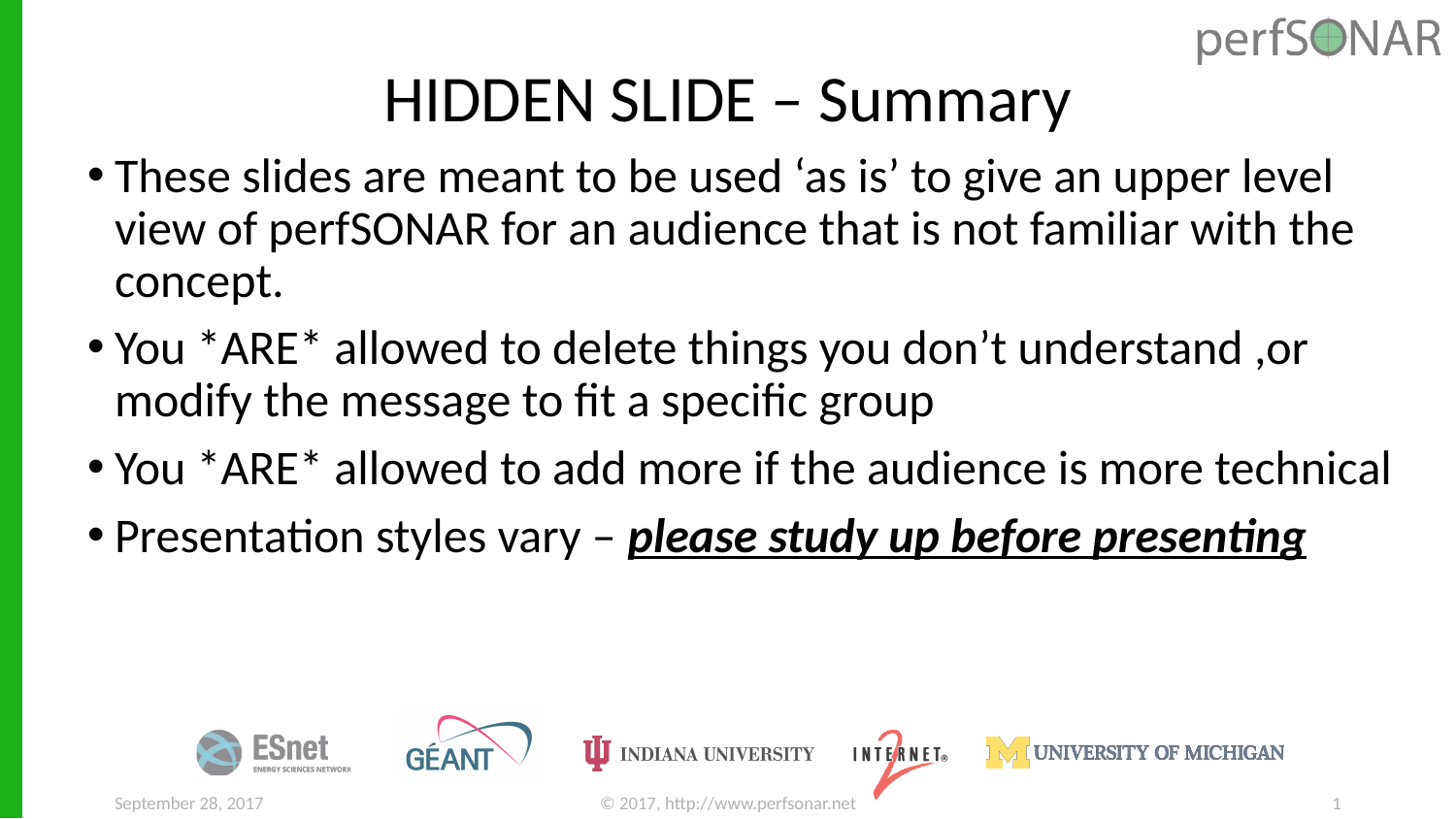

# HIDDEN SLIDE – Summary
These slides are meant to be used ‘as is’ to give an upper level view of perfSONAR for an audience that is not familiar with the concept.
You *ARE* allowed to delete things you don’t understand ,or modify the message to fit a specific group
You *ARE* allowed to add more if the audience is more technical
Presentation styles vary – please study up before presenting
September 28, 2017
© 2017, http://www.perfsonar.net
1